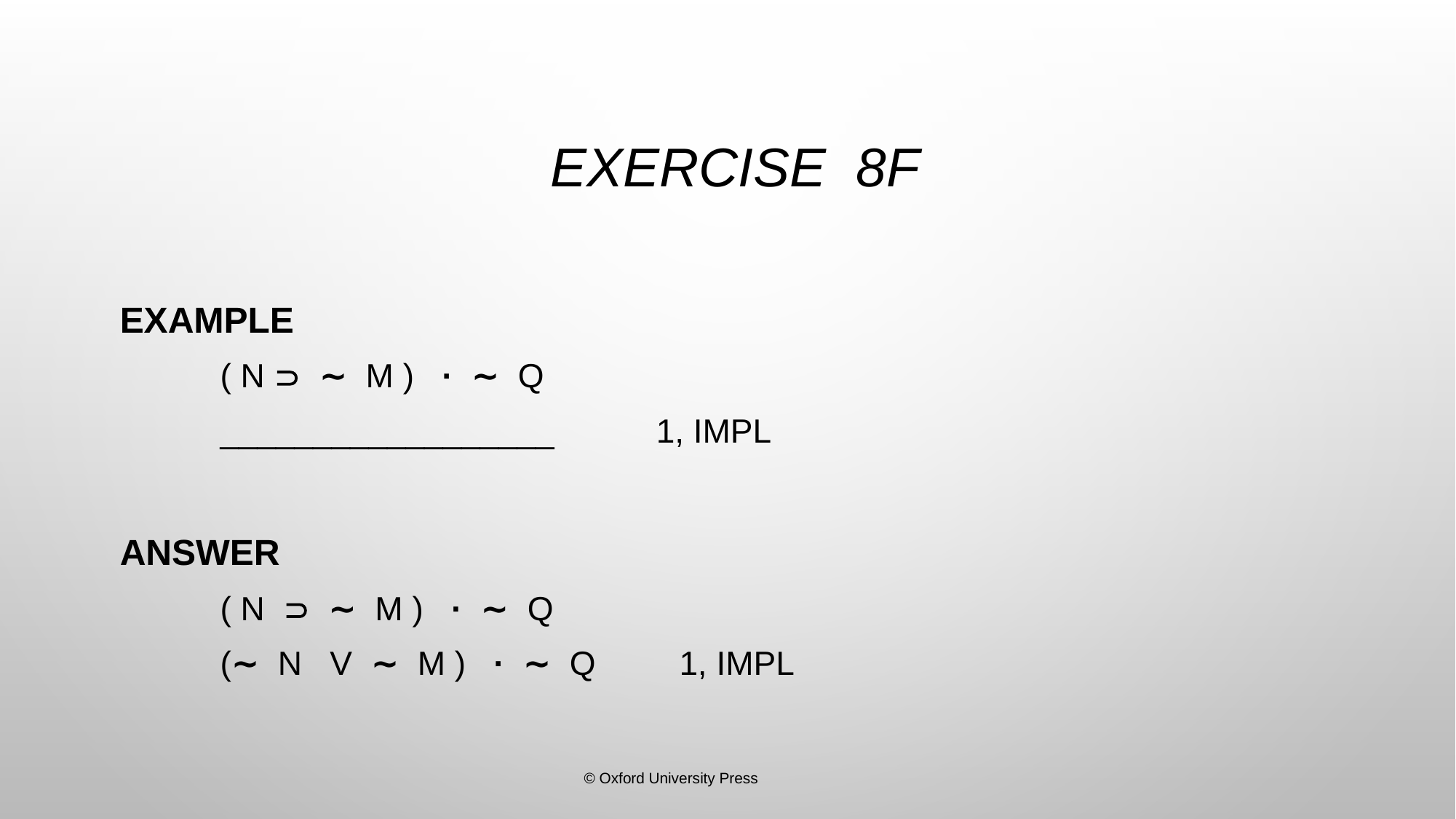

# Exercise  8F
Example
( N ⊃  ∼  M )   ·  ∼  Q
__________________           1, Impl

Answer
( N  ⊃  ∼  M )   ·  ∼  Q
(∼  N   v  ∼  M )   ·  ∼  Q         1, Impl

© Oxford University Press